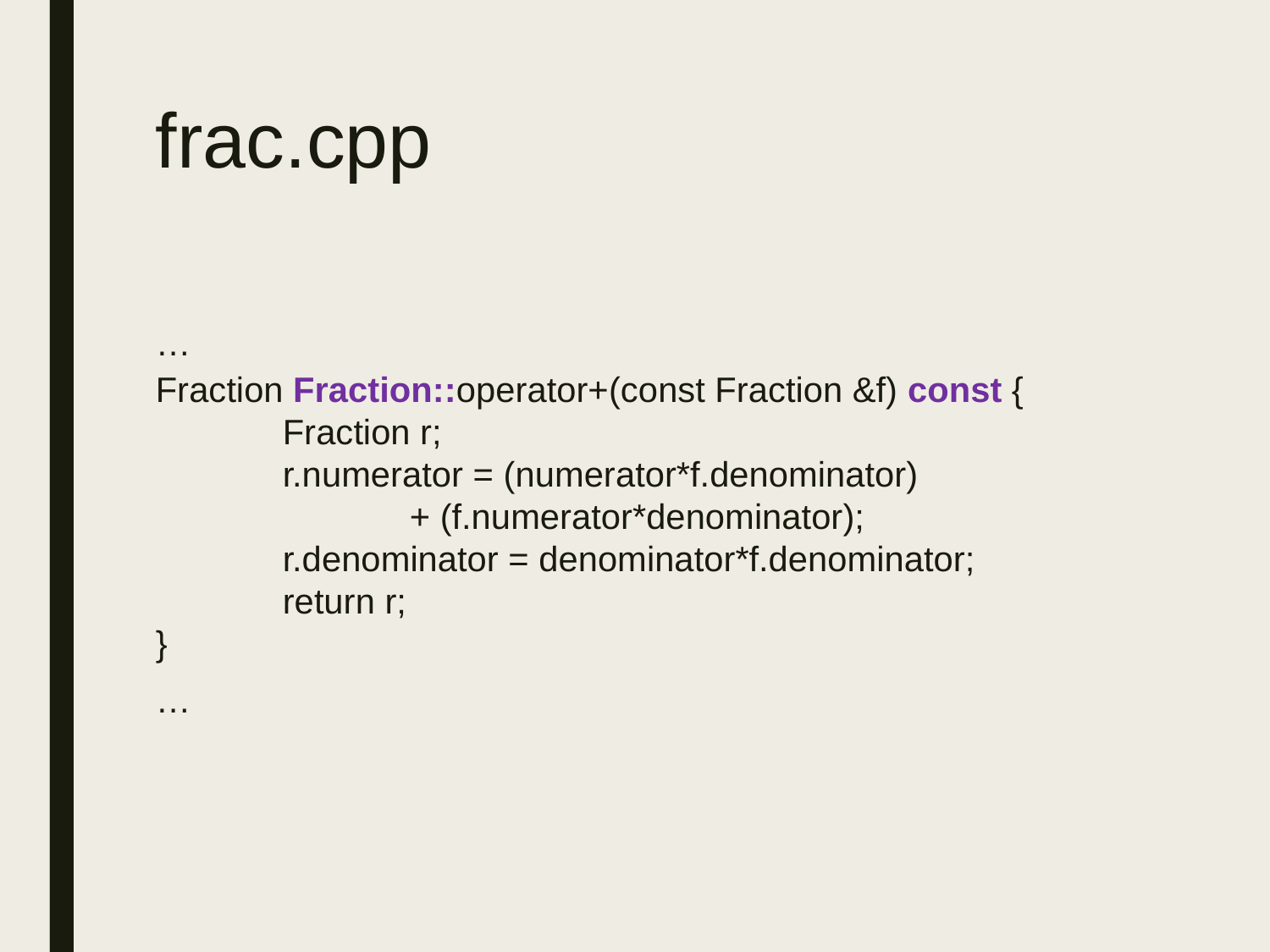

# frac.cpp
…
Fraction Fraction::operator+(const Fraction &f) const {
	Fraction r;
	r.numerator = (numerator*f.denominator)
		+ (f.numerator*denominator);
	r.denominator = denominator*f.denominator;
	return r;
}
…